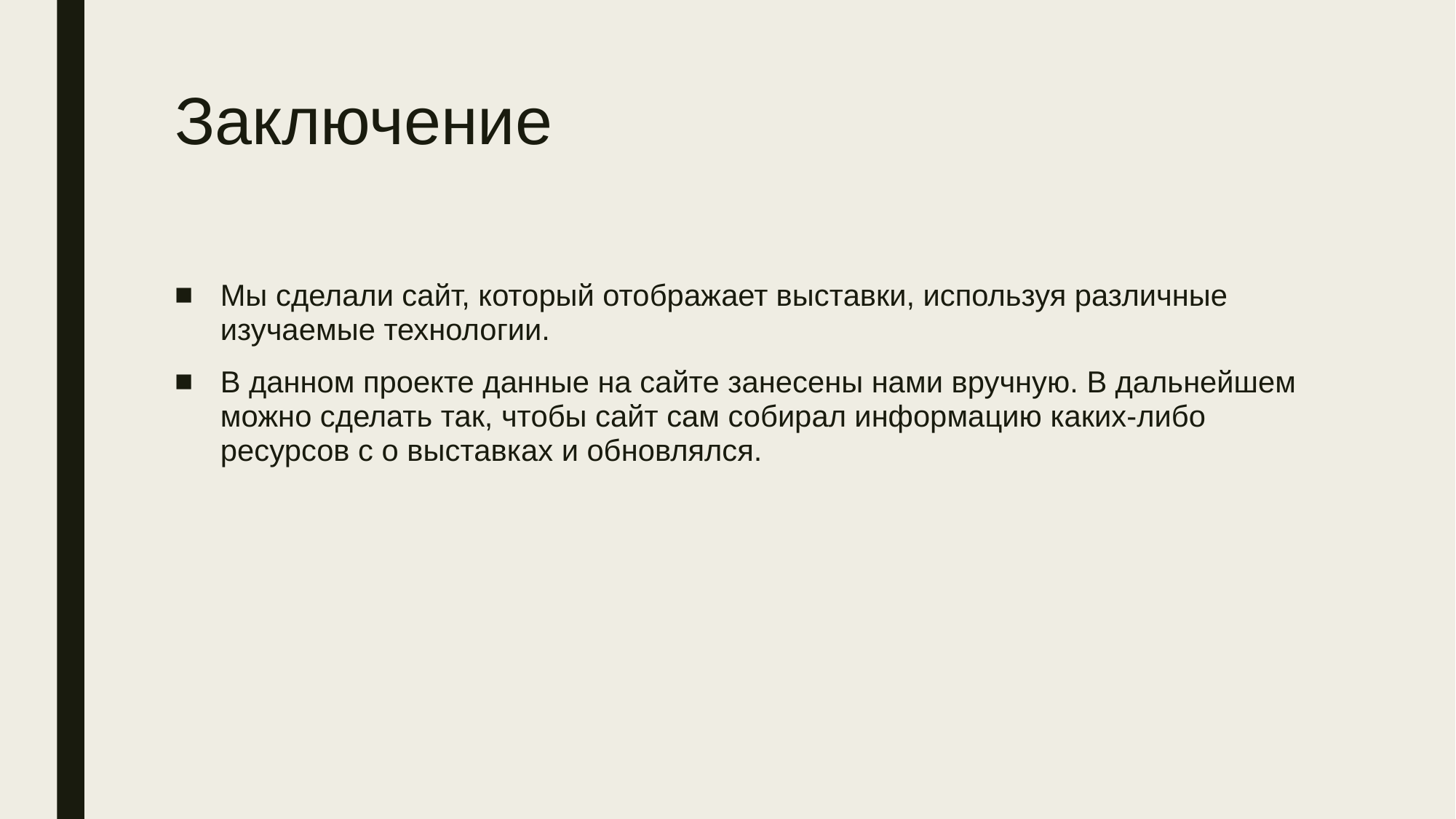

# Заключение
Мы сделали сайт, который отображает выставки, используя различные изучаемые технологии.
В данном проекте данные на сайте занесены нами вручную. В дальнейшем можно сделать так, чтобы сайт сам собирал информацию каких-либо ресурсов с о выставках и обновлялся.